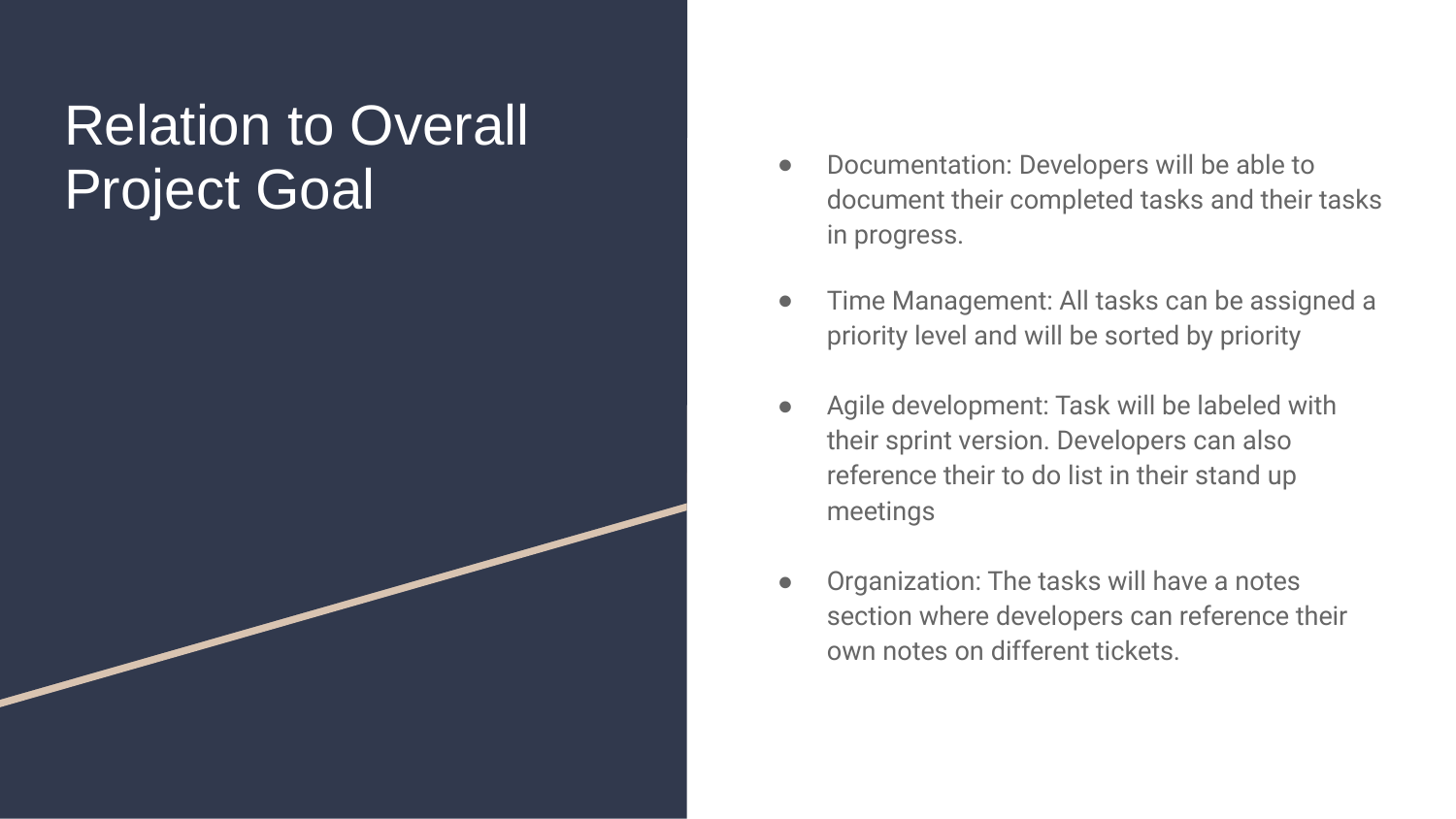

# Relation to Overall Project Goal
Documentation: Developers will be able to document their completed tasks and their tasks in progress.
Time Management: All tasks can be assigned a priority level and will be sorted by priority
Agile development: Task will be labeled with their sprint version. Developers can also reference their to do list in their stand up meetings
Organization: The tasks will have a notes section where developers can reference their own notes on different tickets.